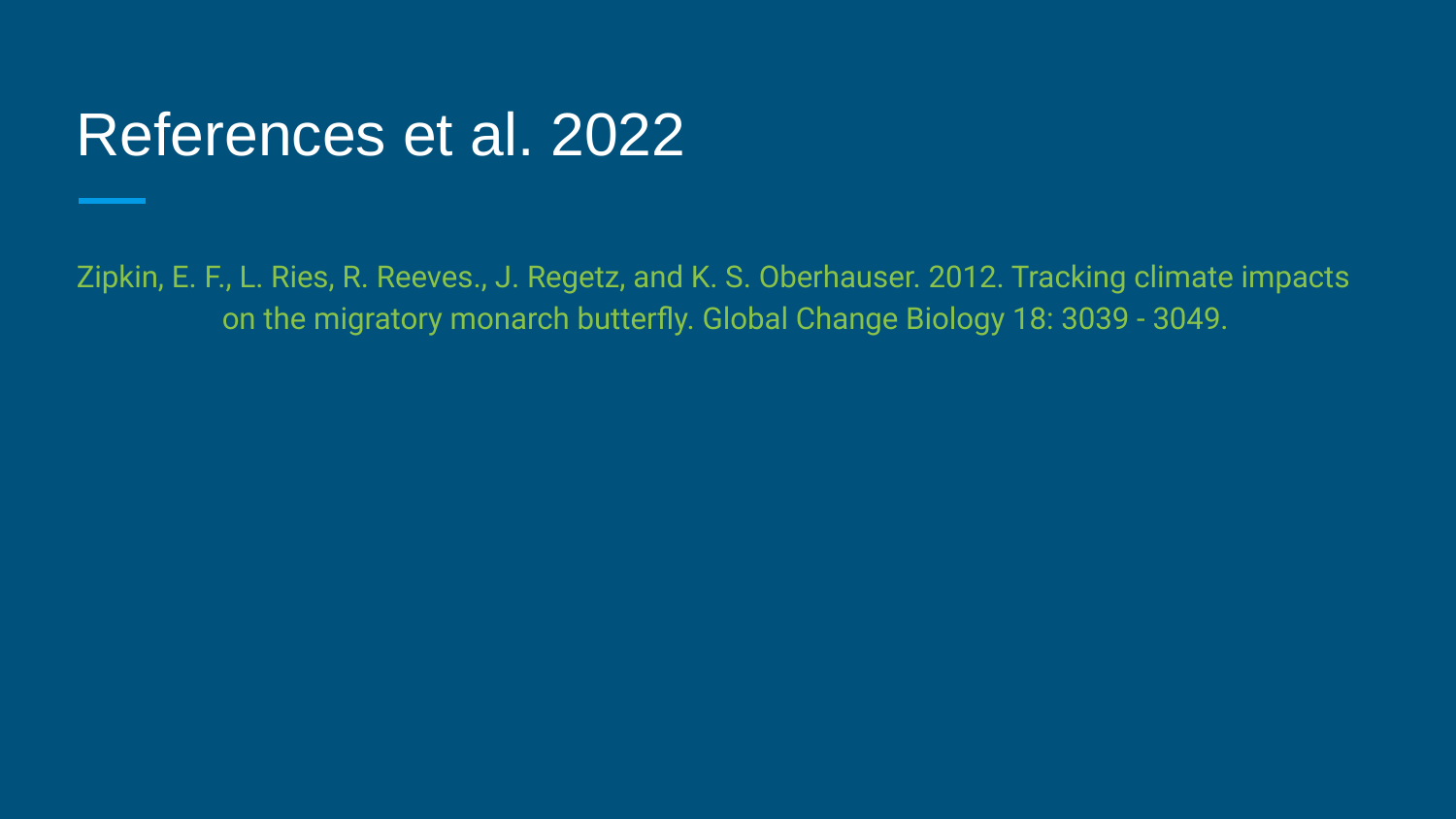

# References et al. 2022
Zipkin, E. F., L. Ries, R. Reeves., J. Regetz, and K. S. Oberhauser. 2012. Tracking climate impacts  	on the migratory monarch butterfly. Global Change Biology 18: 3039 - 3049.